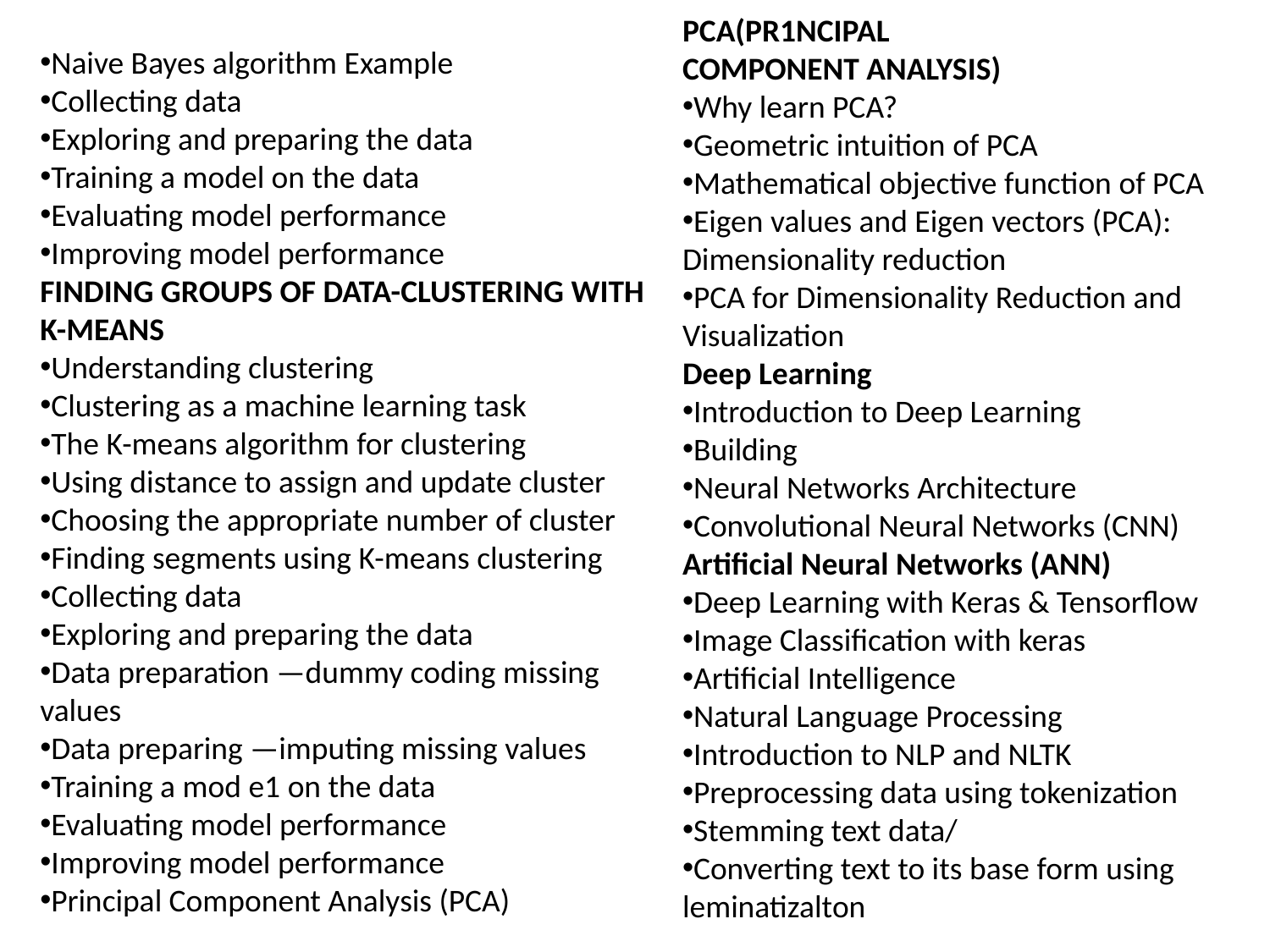

PCA(PR1NCIPAL
COMPONENT ANALYSIS)
Why learn PCA?
Geometric intuition of PCA
Mathematical objective function of PCA
Eigen values and Eigen vectors (PCA): Dimensionality reduction
PCA for Dimensionality Reduction and Visualization
Deep Learning
Introduction to Deep Learning
Building
Neural Networks Architecture
Convolutional Neural Networks (CNN)
Artificial Neural Networks (ANN)
Deep Learning with Keras & Tensorflow
Image Classification with keras
Artificial Intelligence
Natural Language Processing
Introduction to NLP and NLTK
Preprocessing data using tokenization
Stemming text data/
Converting text to its base form using leminatizalton
Naive Bayes algorithm Example
Collecting data
Exploring and preparing the data
Training a model on the data
Evaluating model performance
Improving model performance
FINDING GROUPS OF DATA-CLUSTERING WITH K-MEANS
Understanding clustering
Clustering as a machine learning task
The K-means algorithm for clustering
Using distance to assign and update cluster
Choosing the appropriate number of cluster
Finding segments using K-means clustering
Collecting data
Exploring and preparing the data
Data preparation —dummy coding missing values
Data preparing —imputing missing values
Training a mod e1 on the data
Evaluating model performance
Improving model performance
Principal Component Analysis (PCA)